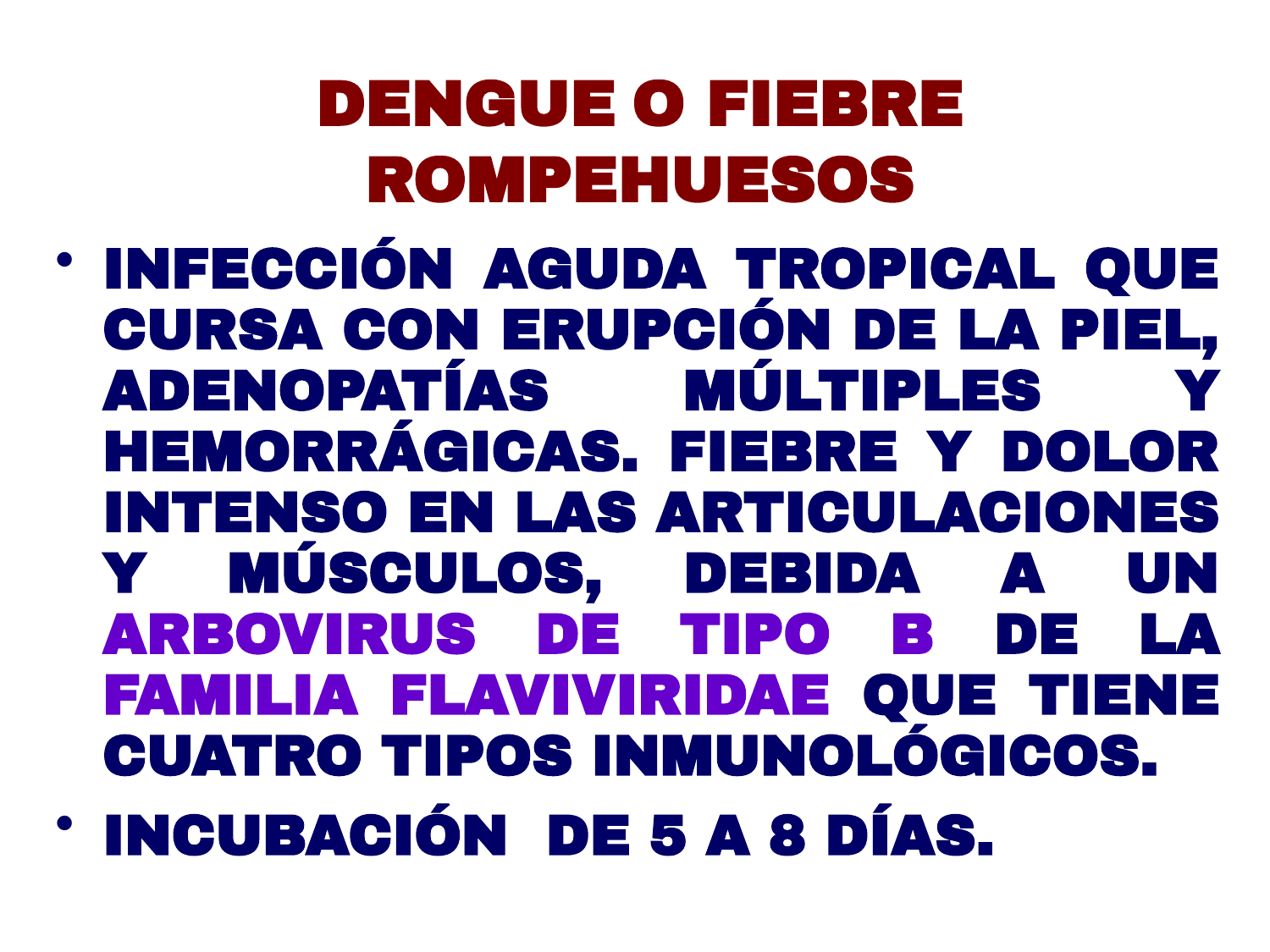

# DENGUE O FIEBRE ROMPEHUESOS
INFECCIÓN AGUDA TROPICAL QUE CURSA CON ERUPCIÓN DE LA PIEL, ADENOPATÍAS MÚLTIPLES Y HEMORRÁGICAS. FIEBRE Y DOLOR INTENSO EN LAS ARTICULACIONES Y MÚSCULOS, DEBIDA A UN ARBOVIRUS DE TIPO B DE LA FAMILIA FLAVIVIRIDAE QUE TIENE CUATRO TIPOS INMUNOLÓGICOS.
INCUBACIÓN  DE 5 A 8 DÍAS.